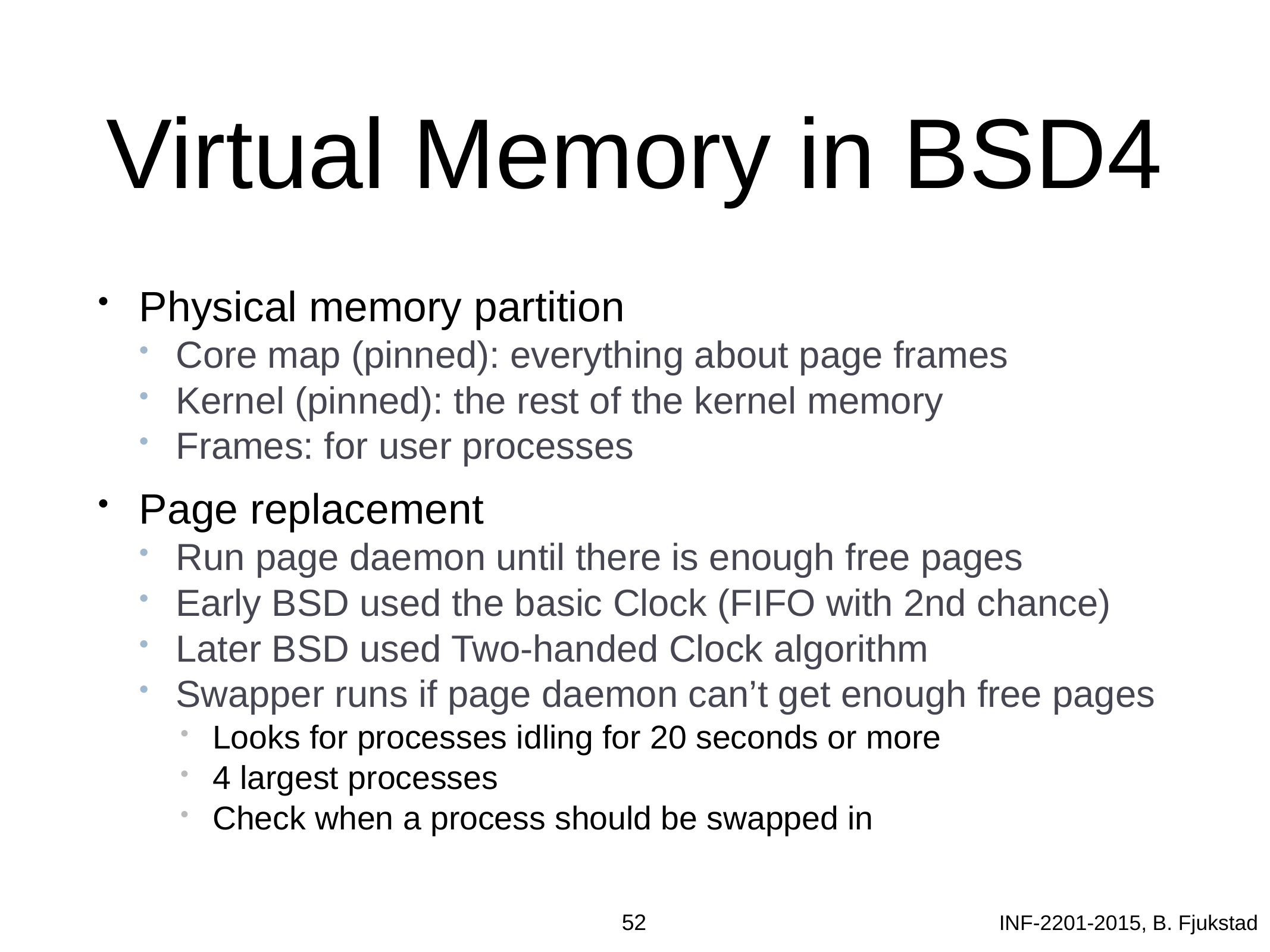

# Virtual Memory in BSD4
Physical memory partition
Core map (pinned): everything about page frames
Kernel (pinned): the rest of the kernel memory
Frames: for user processes
Page replacement
Run page daemon until there is enough free pages
Early BSD used the basic Clock (FIFO with 2nd chance)
Later BSD used Two-handed Clock algorithm
Swapper runs if page daemon can’t get enough free pages
Looks for processes idling for 20 seconds or more
4 largest processes
Check when a process should be swapped in
52